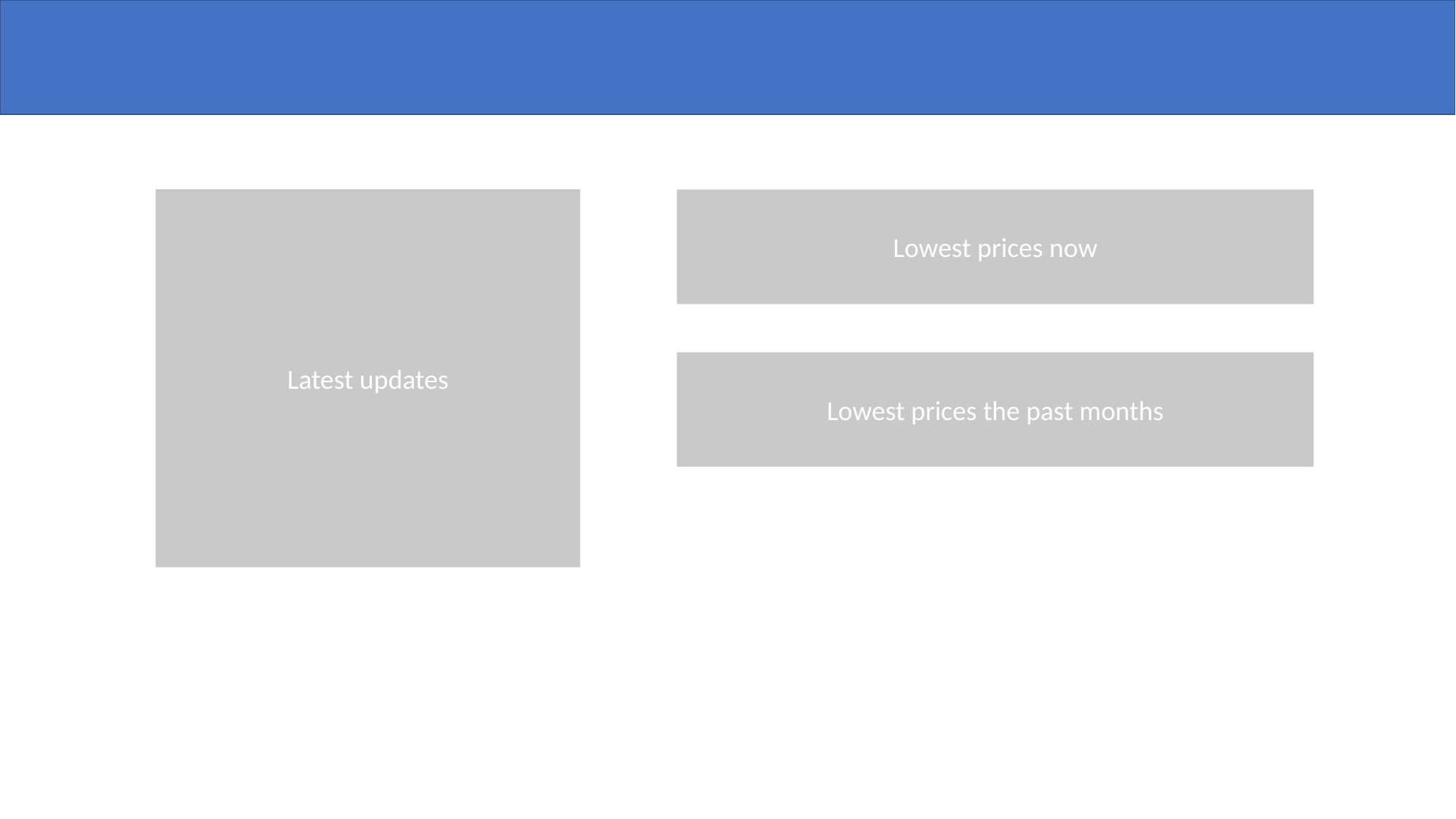

Latest updates
Lowest prices now
Lowest prices the past months